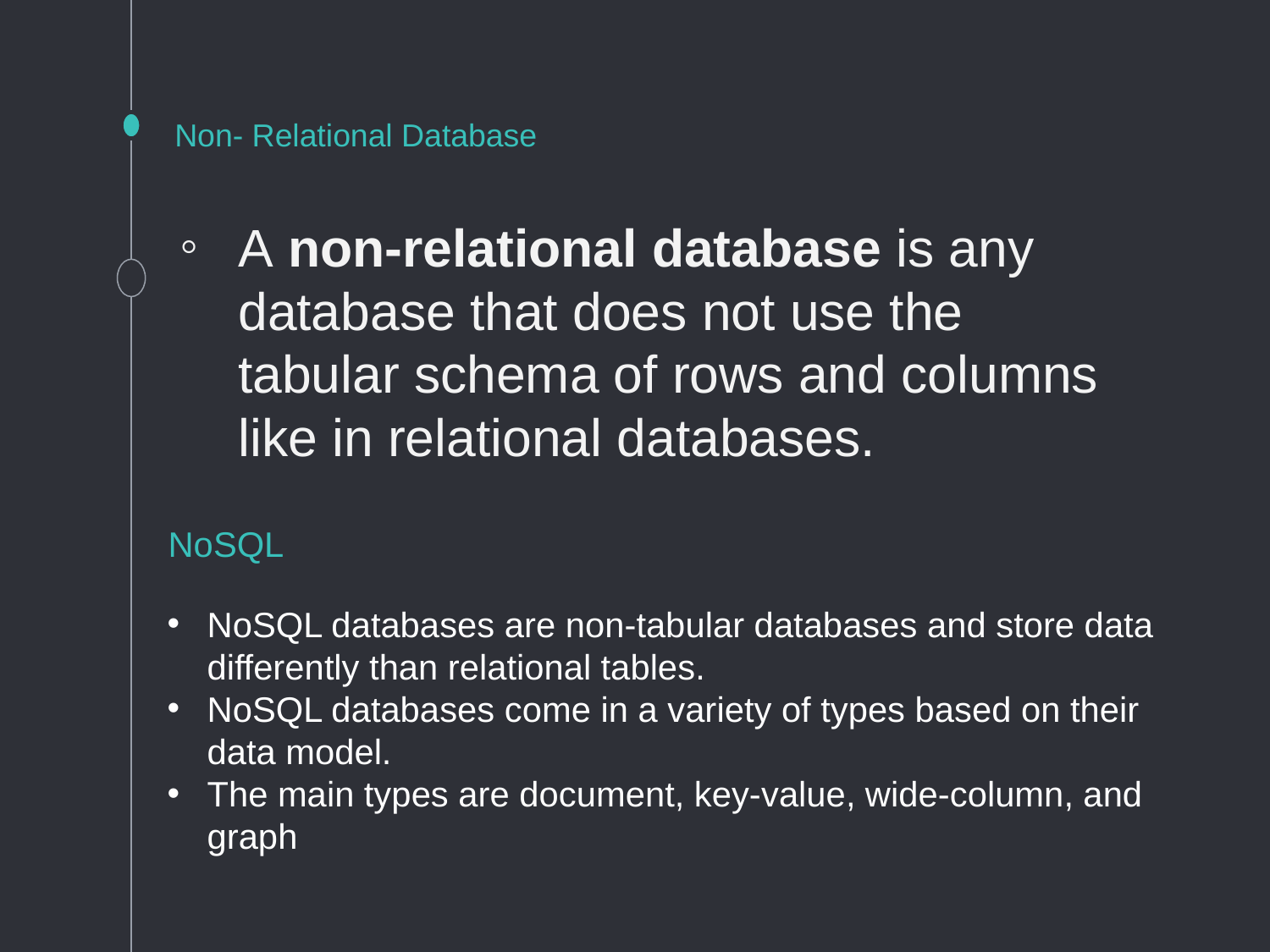

# Non- Relational Database
A non-relational database is any database that does not use the tabular schema of rows and columns like in relational databases.

NoSQL
NoSQL databases are non-tabular databases and store data differently than relational tables.
NoSQL databases come in a variety of types based on their data model.
The main types are document, key-value, wide-column, and graph